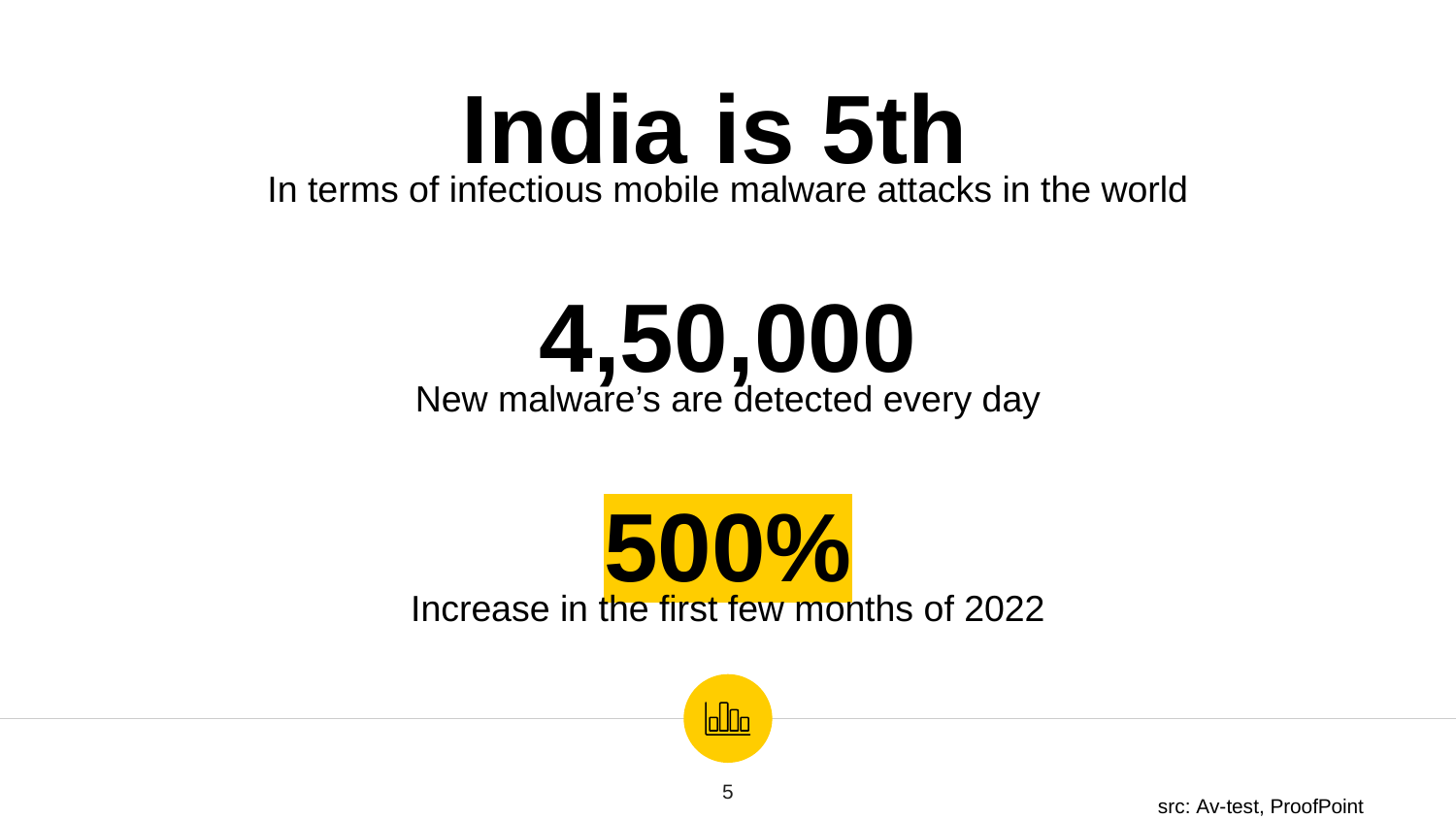

India is 5th
In terms of infectious mobile malware attacks in the world
4,50,000
New malware’s are detected every day
500%
Increase in the first few months of 2022

src: Av-test, ProofPoint Research
5